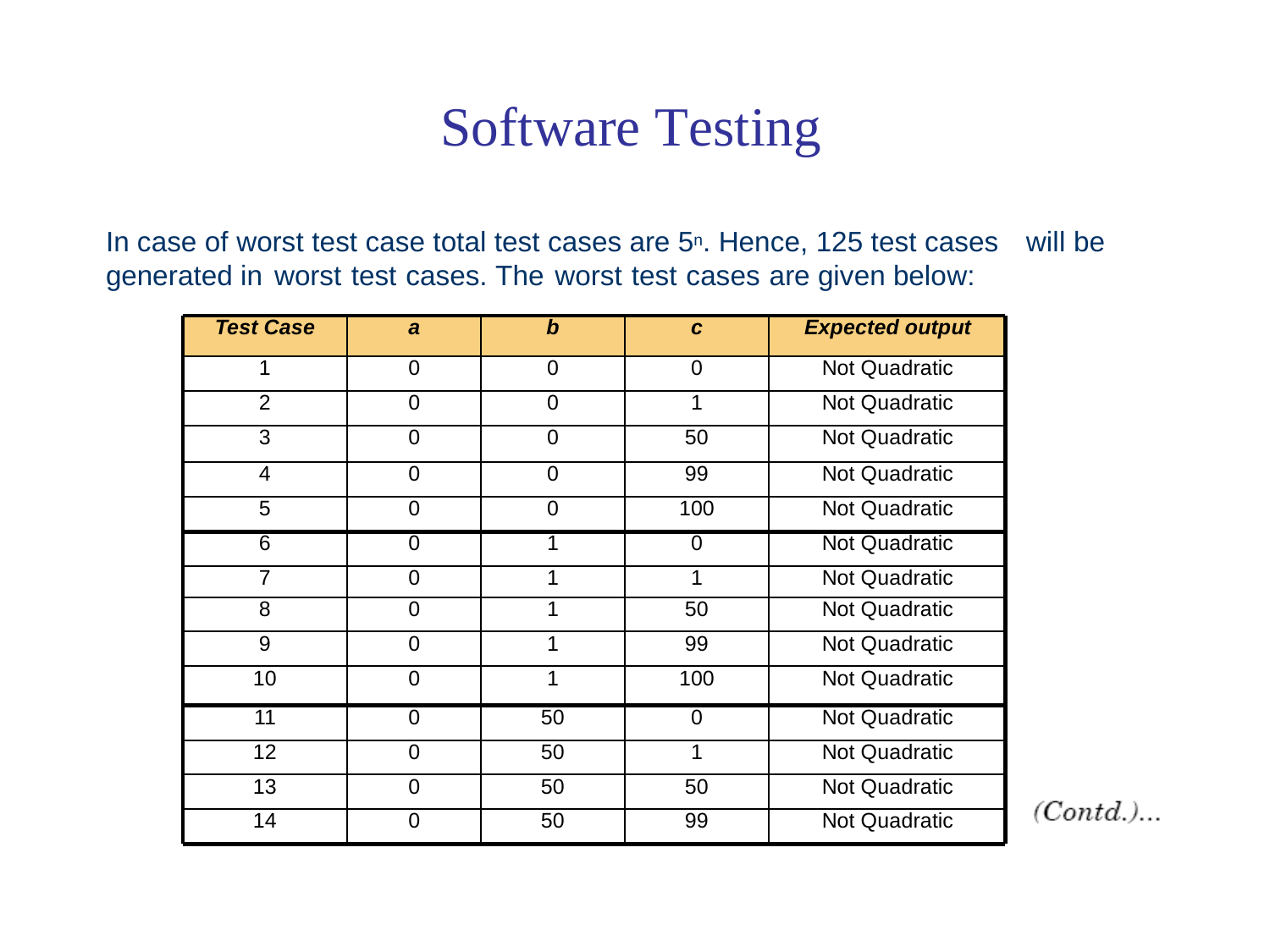

Software Testing
In case of worst test case total test cases are 5n. Hence, 125 test cases
will
be
generated in
worst
test
cases. The
worst
test
cases
are given below:

Test Case

a

b

c

Expected output

1
0
0
0
Not Quadratic

2
0
0
1
Not Quadratic

3
0
0
50
Not Quadratic

4
0
0
99
Not Quadratic

5
0
0
100
Not Quadratic

6

0

1

0
Not Quadratic

7
0
1
1
Not Quadratic

8
0
1
50
Not Quadratic

9
0
1
99
Not Quadratic

10
0
1
100
Not Quadratic

11
0
50
0
Not Quadratic

12
0
50
1
Not Quadratic

13
0
50
50
Not Quadratic

14
0
50
99
Not Quadratic